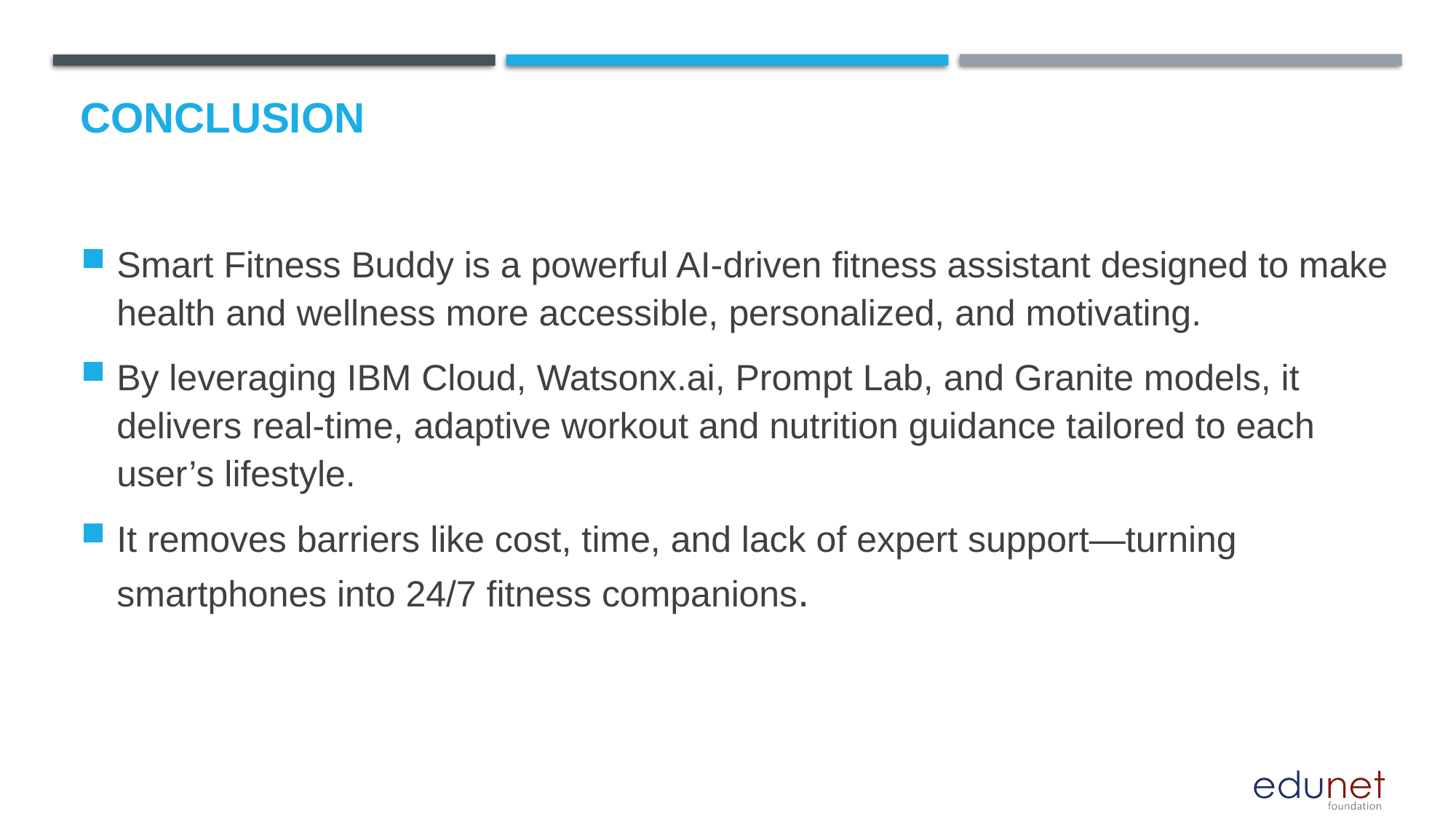

# Conclusion
Smart Fitness Buddy is a powerful AI-driven fitness assistant designed to make health and wellness more accessible, personalized, and motivating.
By leveraging IBM Cloud, Watsonx.ai, Prompt Lab, and Granite models, it delivers real-time, adaptive workout and nutrition guidance tailored to each user’s lifestyle.
It removes barriers like cost, time, and lack of expert support—turning smartphones into 24/7 fitness companions.